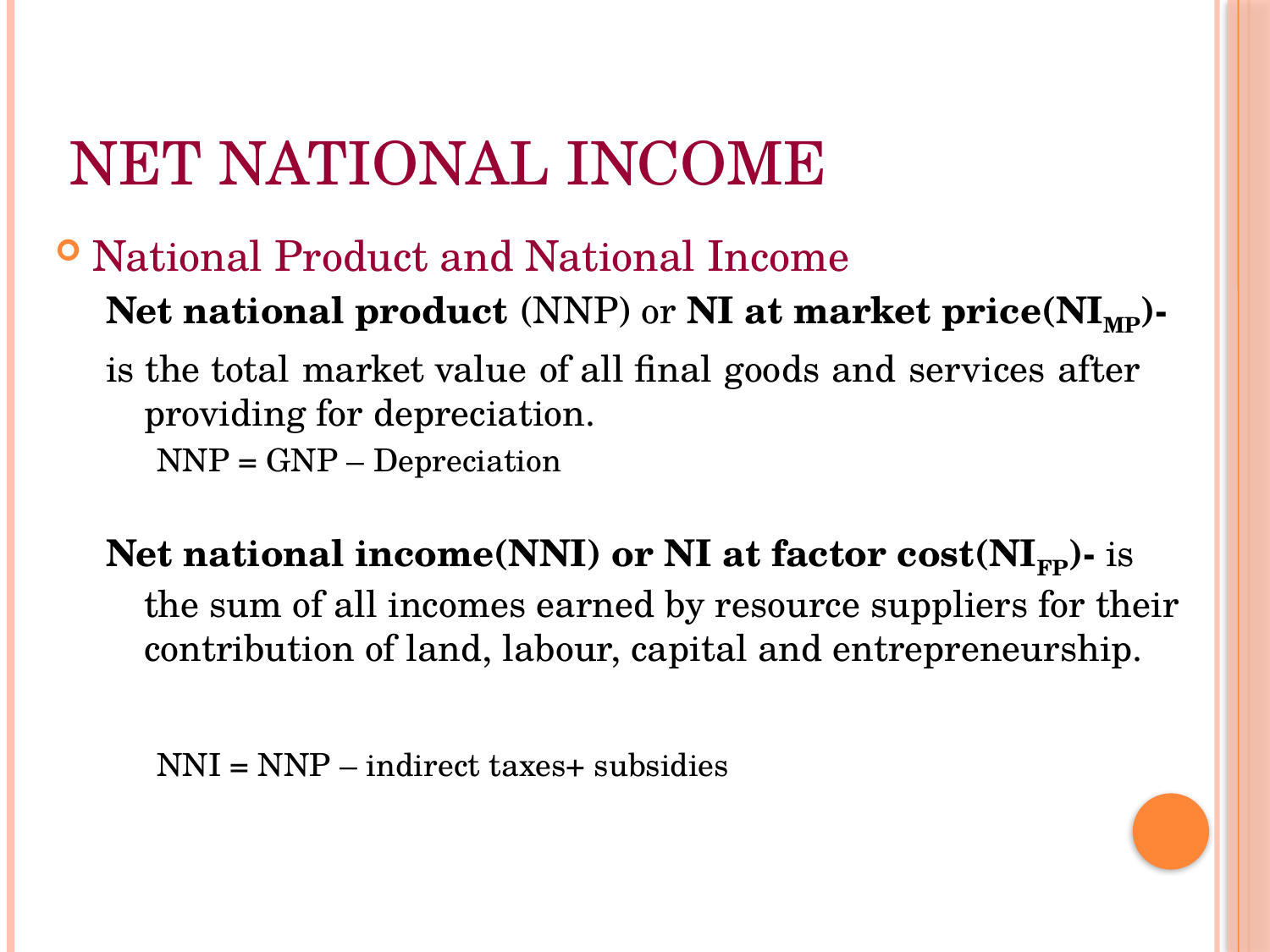

# Net National Income
National Product and National Income
Net national product (NNP) or NI at market price(NIMP)-
is the total market value of all final goods and services after providing for depreciation.
NNP = GNP – Depreciation

Net national income(NNI) or NI at factor cost(NIFP)- is the sum of all incomes earned by resource suppliers for their contribution of land, labour, capital and entrepreneurship.

NNI = NNP – indirect taxes+ subsidies